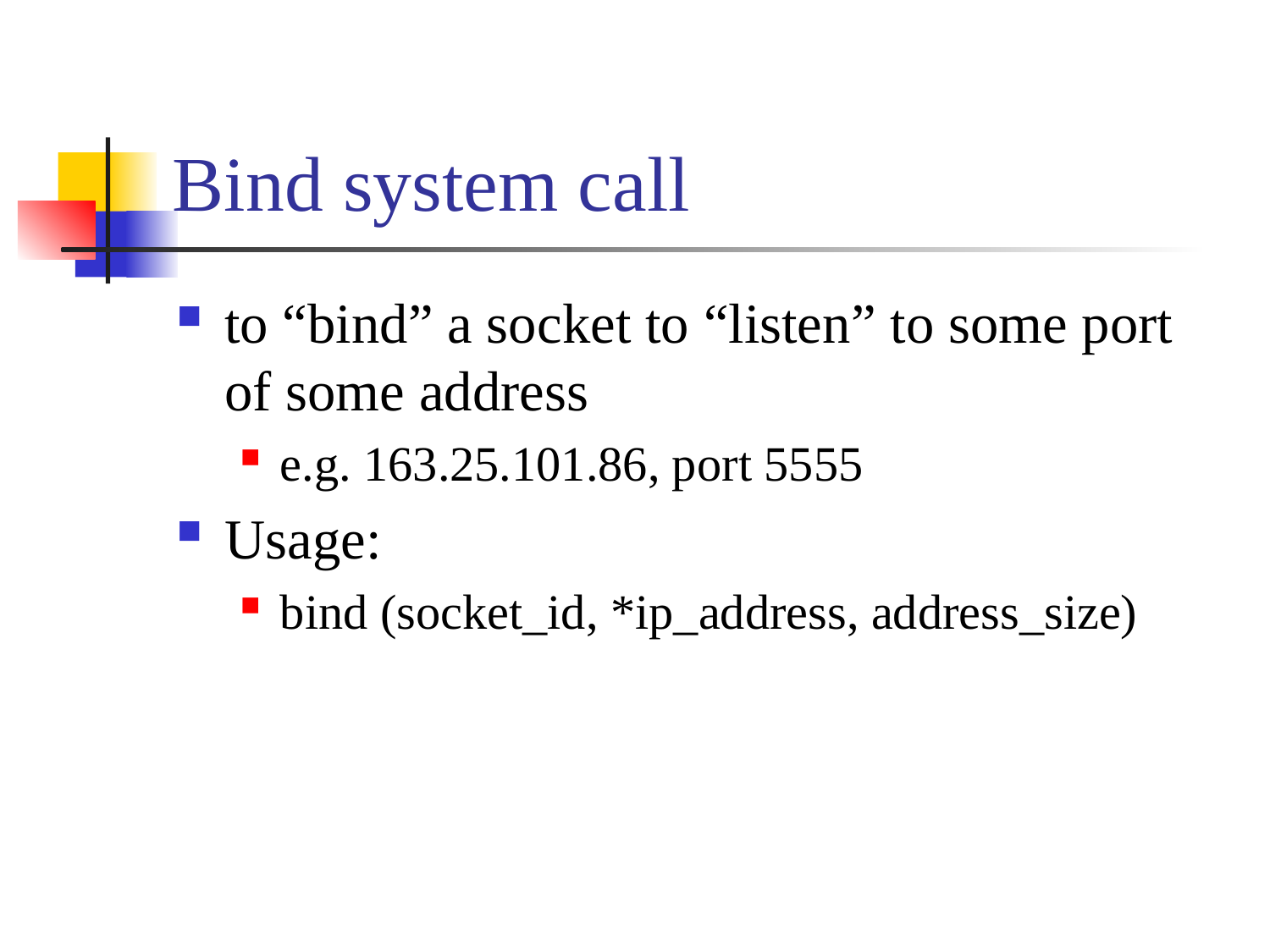

# Bind system call
to “bind” a socket to “listen” to some port of some address
e.g. 163.25.101.86, port 5555
Usage:
bind (socket_id, *ip_address, address_size)